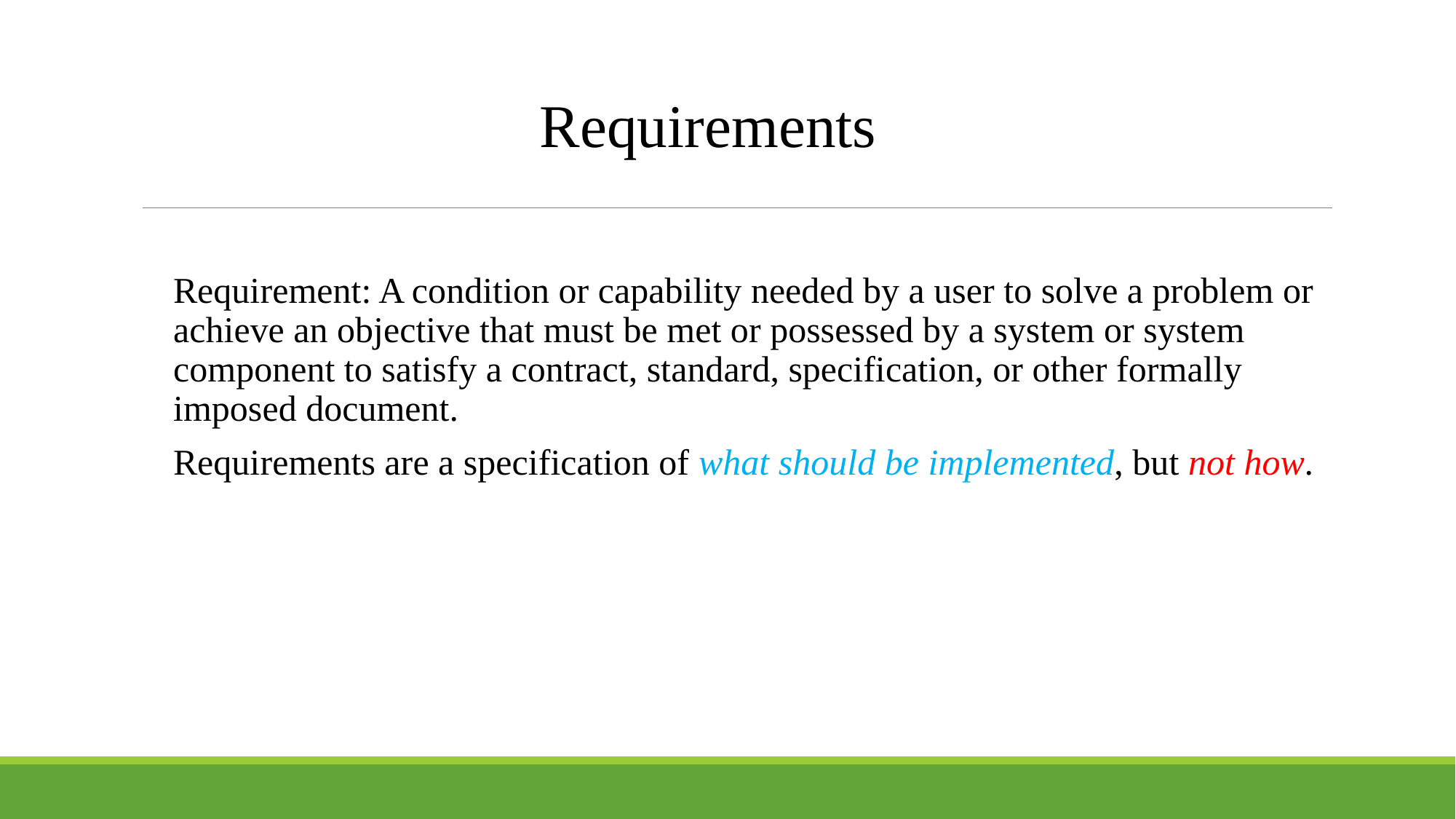

Requirements
Requirement: A condition or capability needed by a user to solve a problem or achieve an objective that must be met or possessed by a system or system component to satisfy a contract, standard, specification, or other formally imposed document.
Requirements are a specification of what should be implemented, but not how.